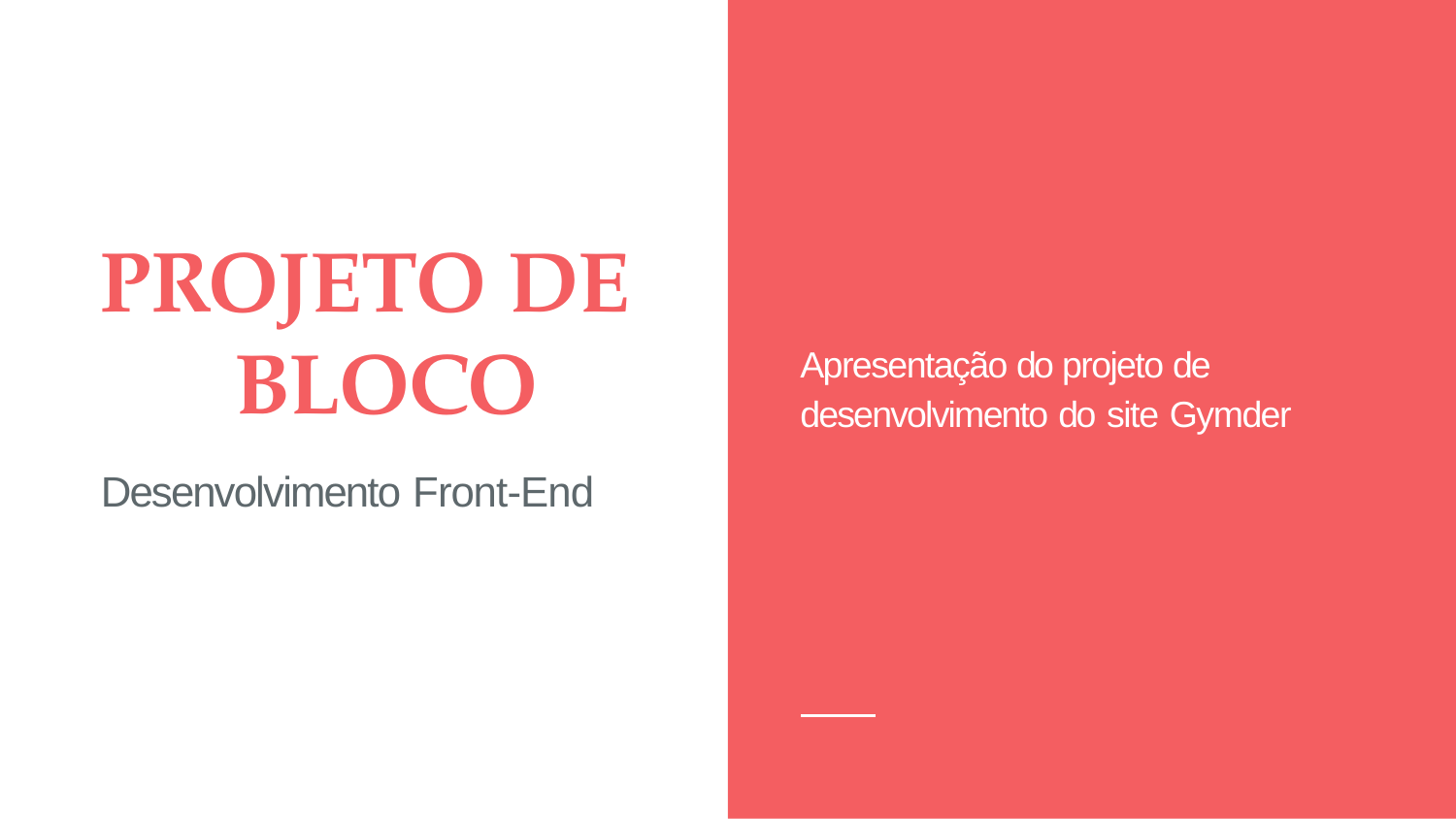

PROJETO DE  BLOCO
Apresentação do projeto de  desenvolvimento do site Gymder
Desenvolvimento Front-End